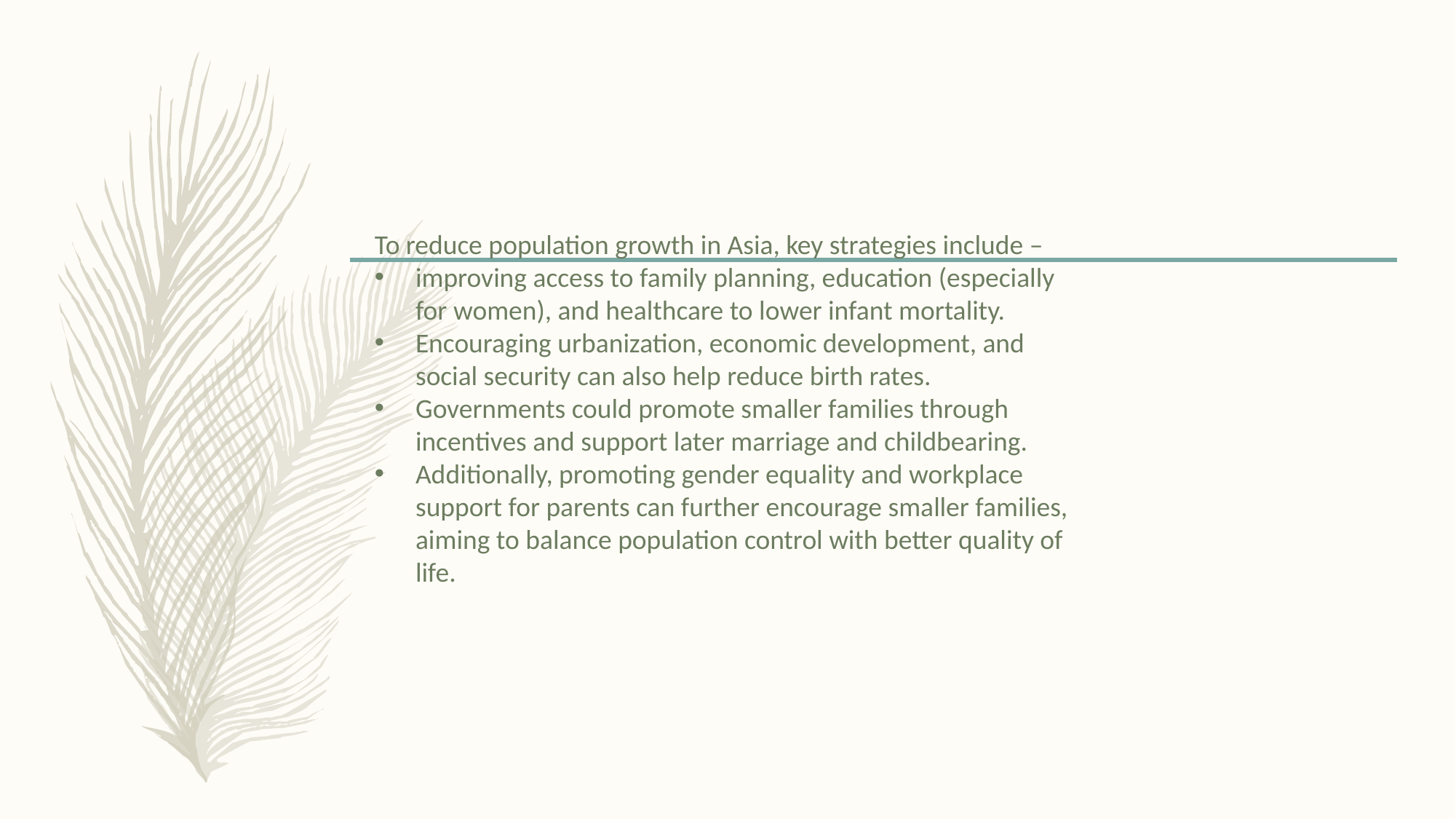

To reduce population growth in Asia, key strategies include –
improving access to family planning, education (especially for women), and healthcare to lower infant mortality.
Encouraging urbanization, economic development, and social security can also help reduce birth rates.
Governments could promote smaller families through incentives and support later marriage and childbearing.
Additionally, promoting gender equality and workplace support for parents can further encourage smaller families, aiming to balance population control with better quality of life.